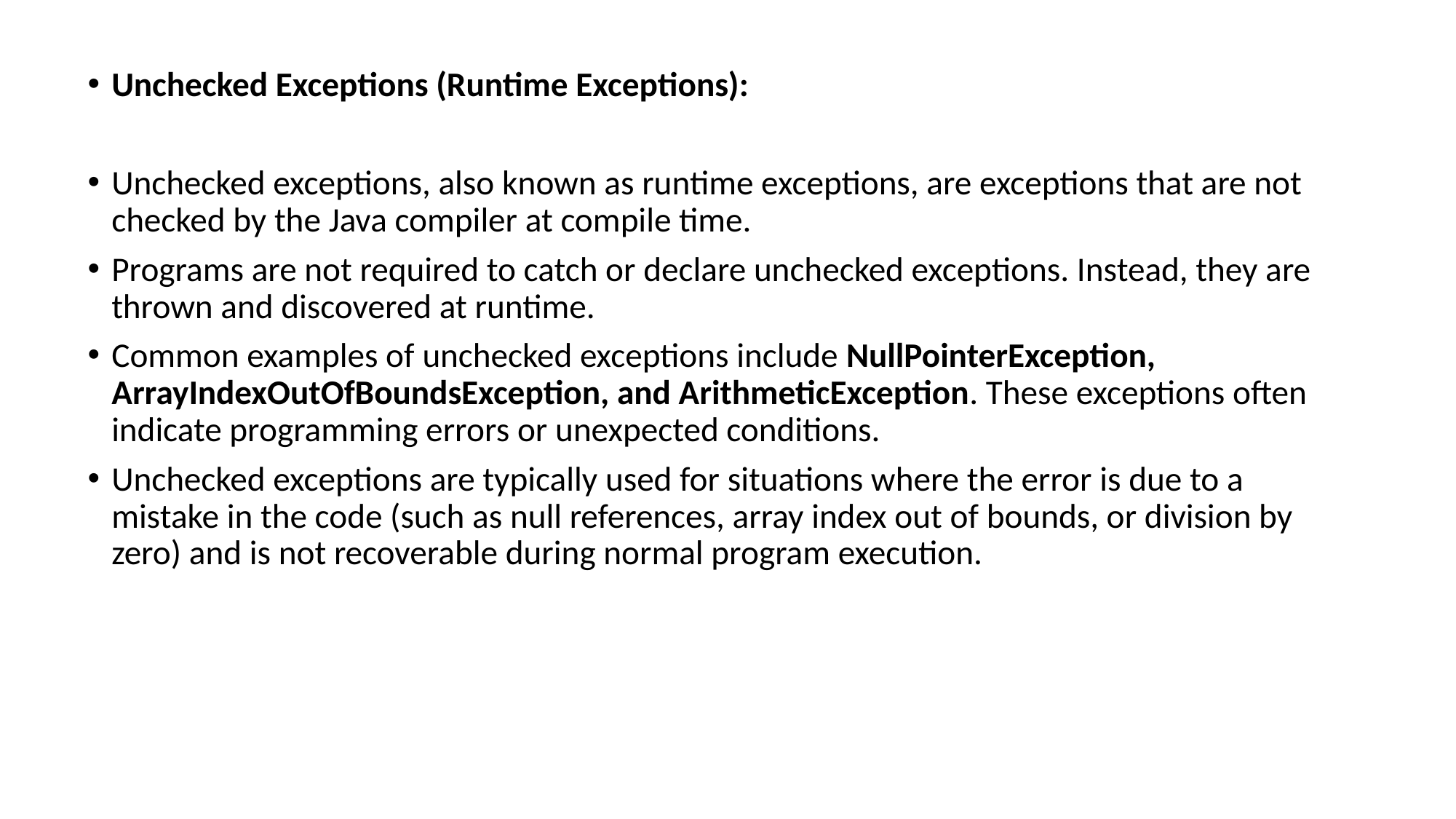

Unchecked Exceptions (Runtime Exceptions):

Unchecked exceptions, also known as runtime exceptions, are exceptions that are not checked by the Java compiler at compile time.
Programs are not required to catch or declare unchecked exceptions. Instead, they are thrown and discovered at runtime.
Common examples of unchecked exceptions include NullPointerException, ArrayIndexOutOfBoundsException, and ArithmeticException. These exceptions often indicate programming errors or unexpected conditions.
Unchecked exceptions are typically used for situations where the error is due to a mistake in the code (such as null references, array index out of bounds, or division by zero) and is not recoverable during normal program execution.